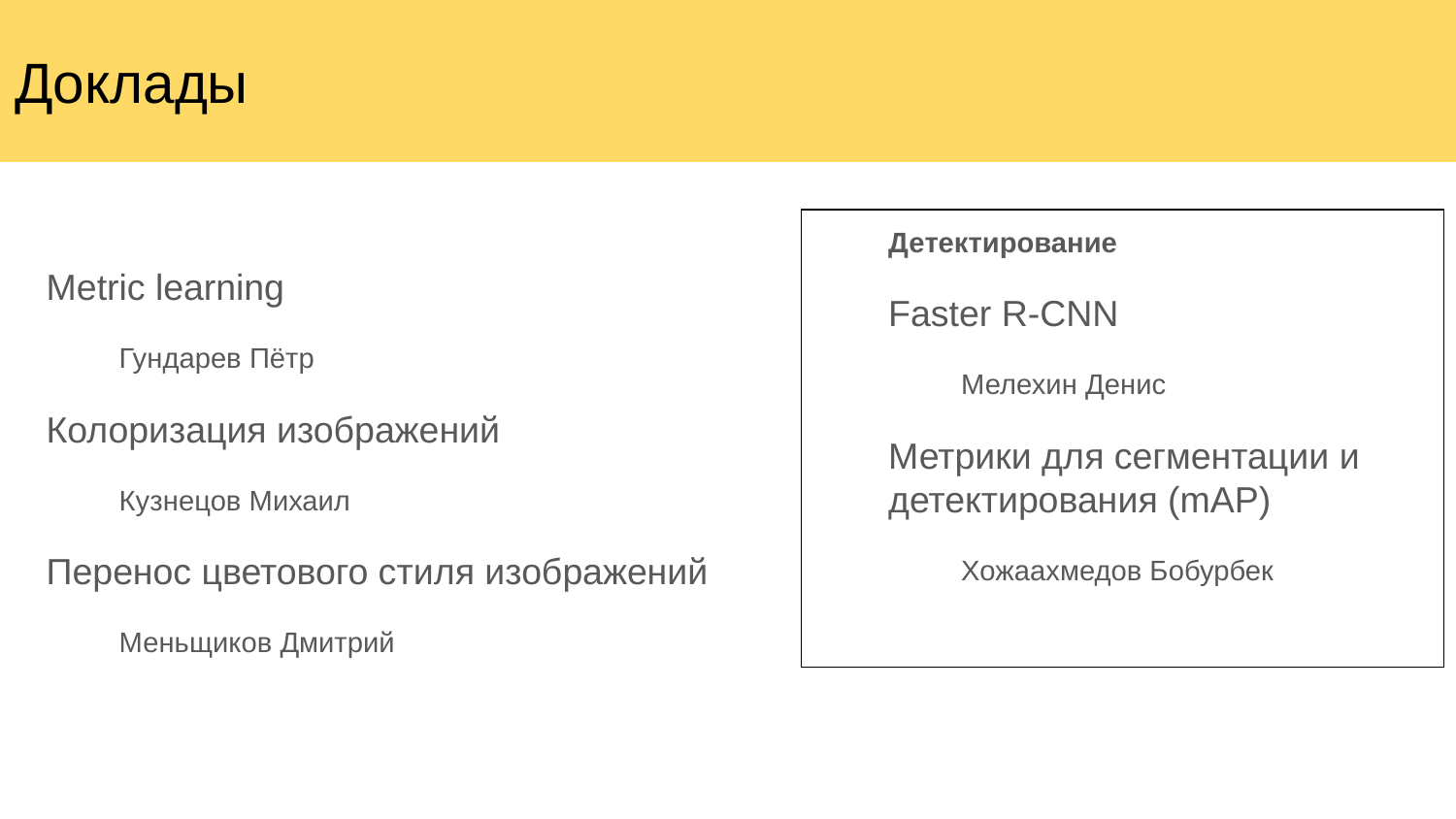

# Доклады
Детектирование
Faster R-CNN
Мелехин Денис
Метрики для сегментации и детектирования (mAP)
Хожаахмедов Бобурбек

Metric learning
Гундарев Пётр
Колоризация изображений
Кузнецов Михаил
Перенос цветового стиля изображений
Меньщиков Дмитрий